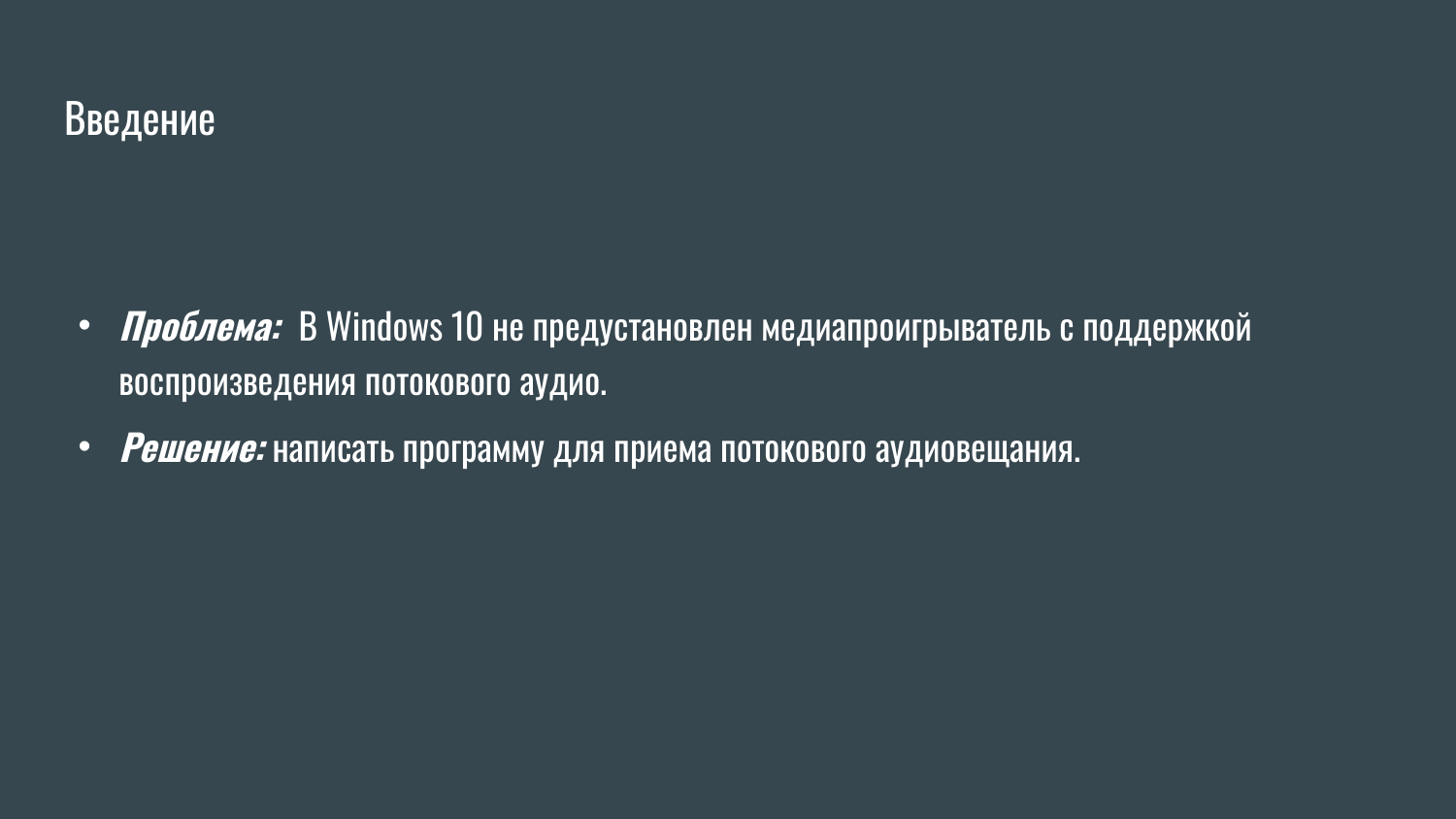

# Введение
Проблема:  В Windows 10 не предустановлен медиапроигрыватель с поддержкой воспроизведения потокового аудио.
Решение: написать программу для приема потокового аудиовещания.